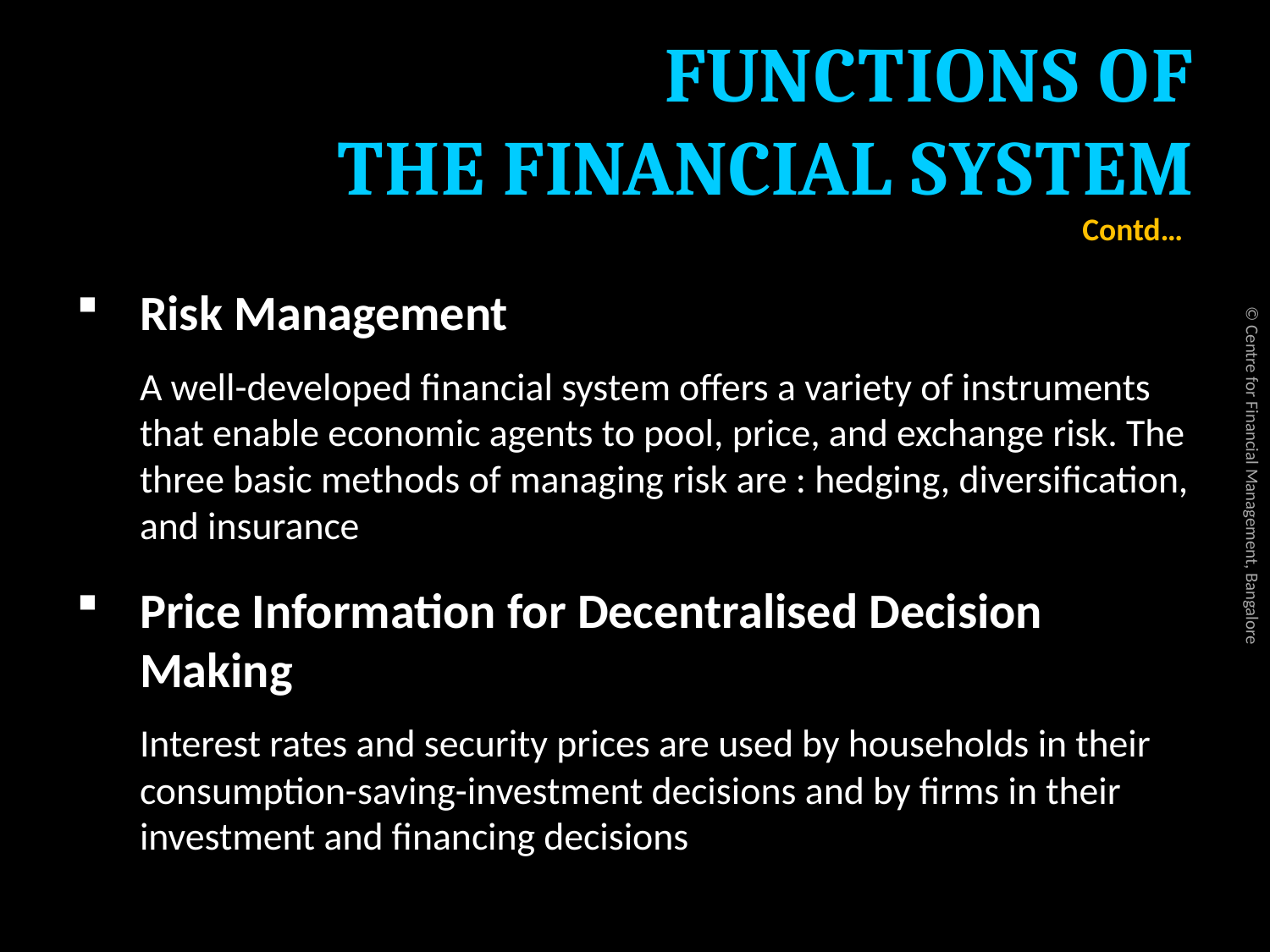

# FUNCTIONS OF THE FINANCIAL SYSTEM
Contd…
Risk Management
A well-developed financial system offers a variety of instruments that enable economic agents to pool, price, and exchange risk. The three basic methods of managing risk are : hedging, diversification, and insurance
Price Information for Decentralised Decision Making
Interest rates and security prices are used by households in their consumption-saving-investment decisions and by firms in their investment and financing decisions